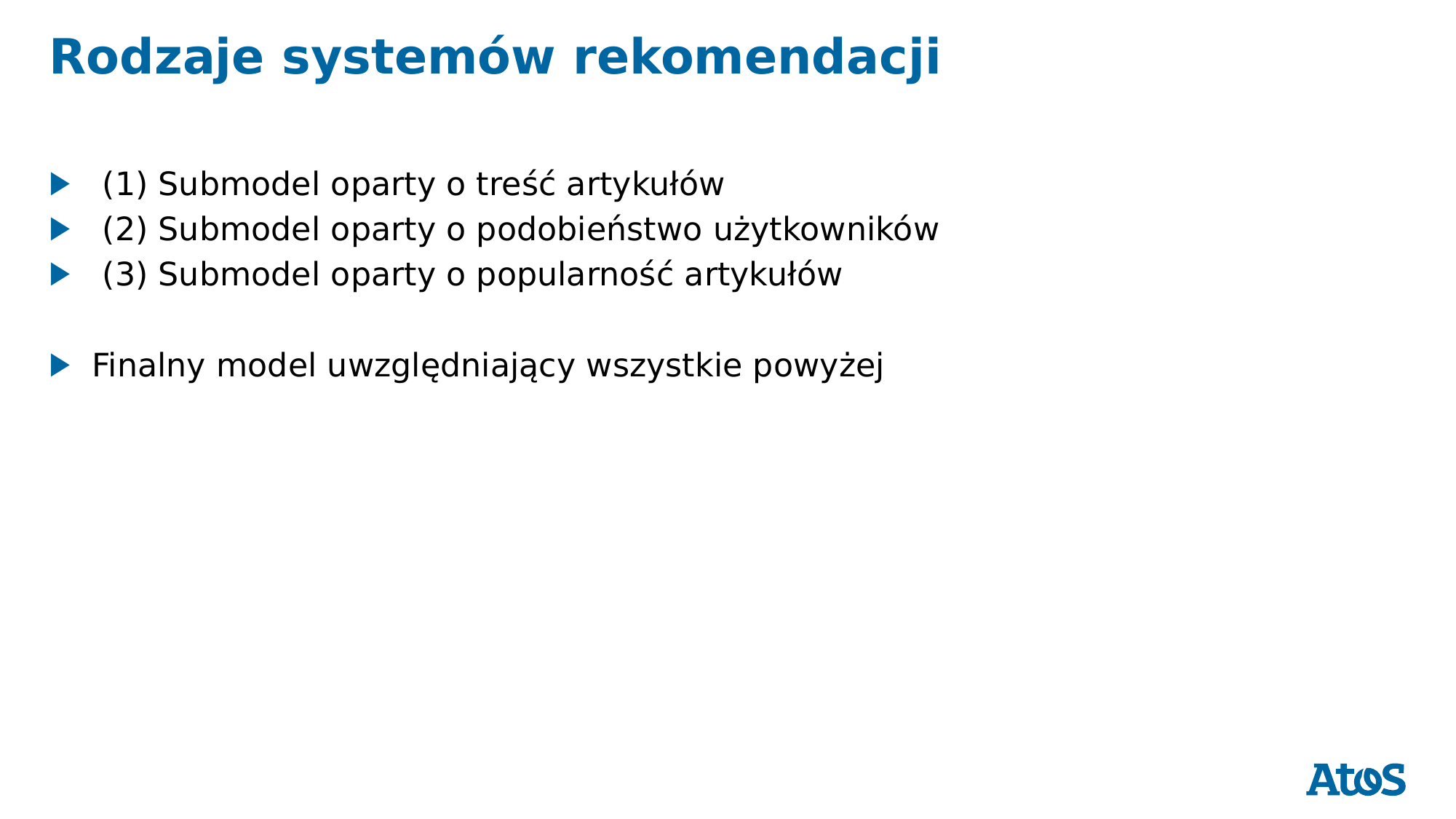

# Rodzaje systemów rekomendacji
 (1) Submodel oparty o treść artykułów
 (2) Submodel oparty o podobieństwo użytkowników
 (3) Submodel oparty o popularność artykułów

Finalny model uwzględniający wszystkie powyżej